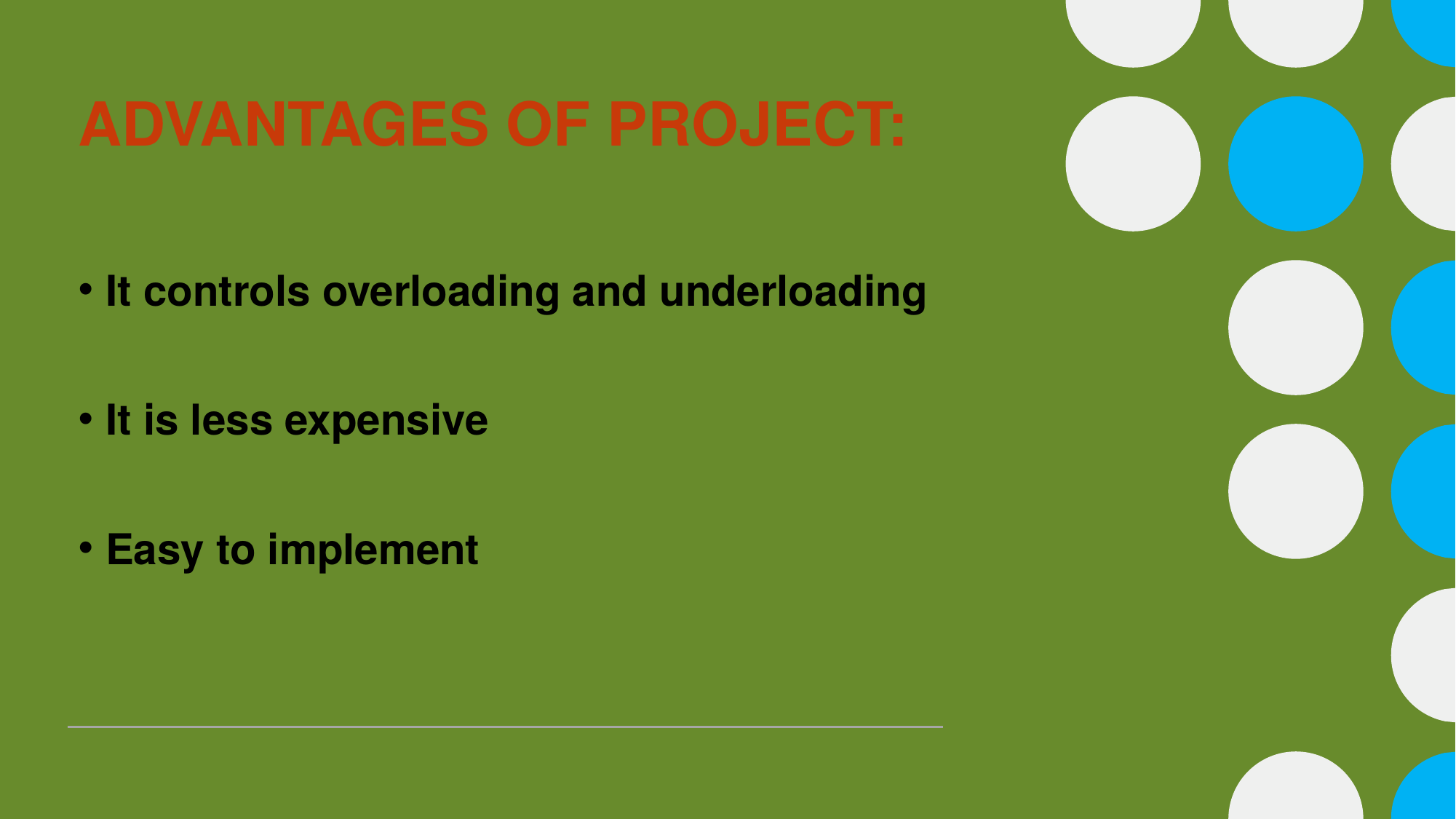

# ADVANTAGES OF PROJECT:
It controls overloading and underloading

It is less expensive

Easy to implement